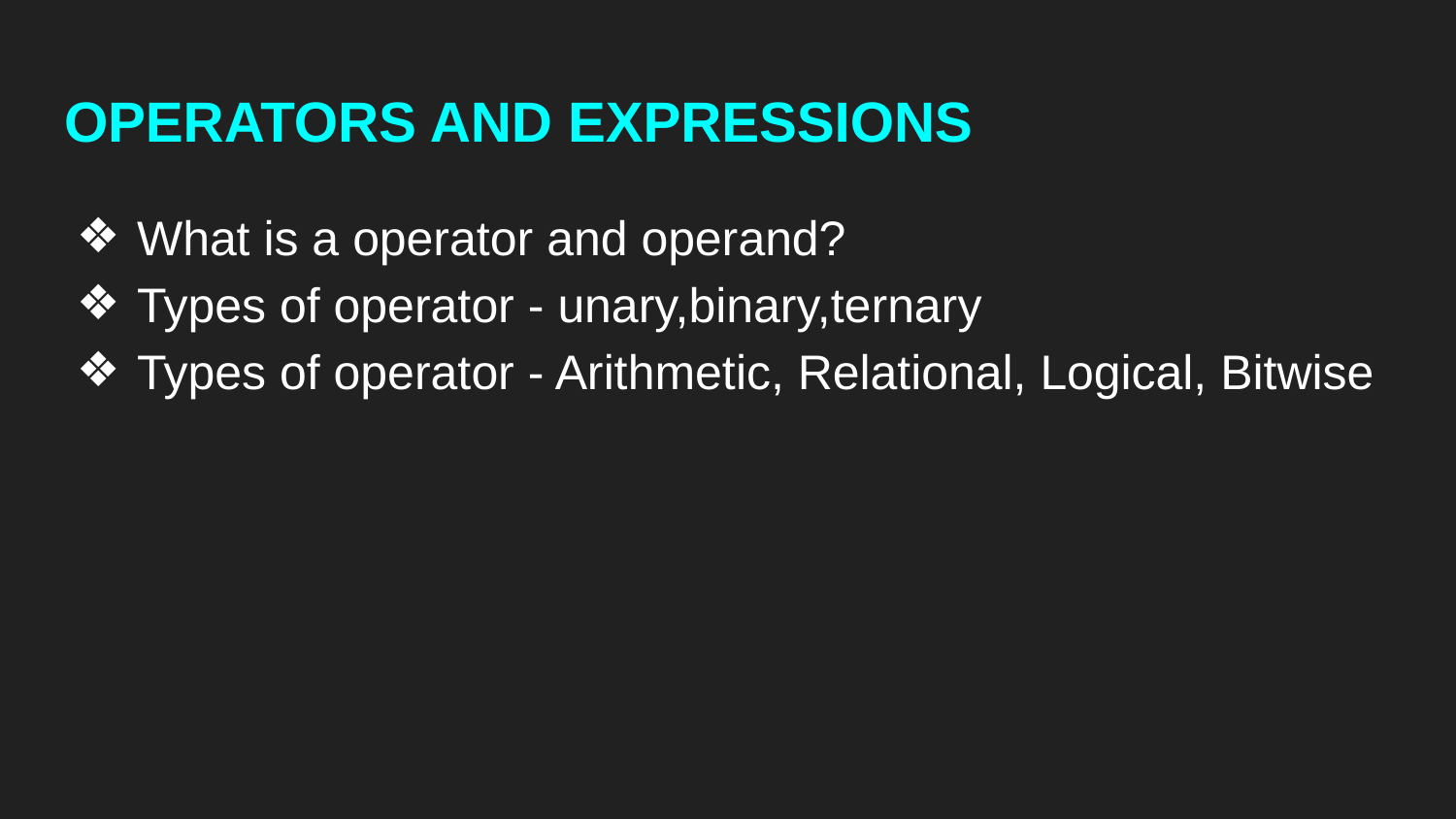

# OPERATORS AND EXPRESSIONS
What is a operator and operand?
Types of operator - unary,binary,ternary
Types of operator - Arithmetic, Relational, Logical, Bitwise